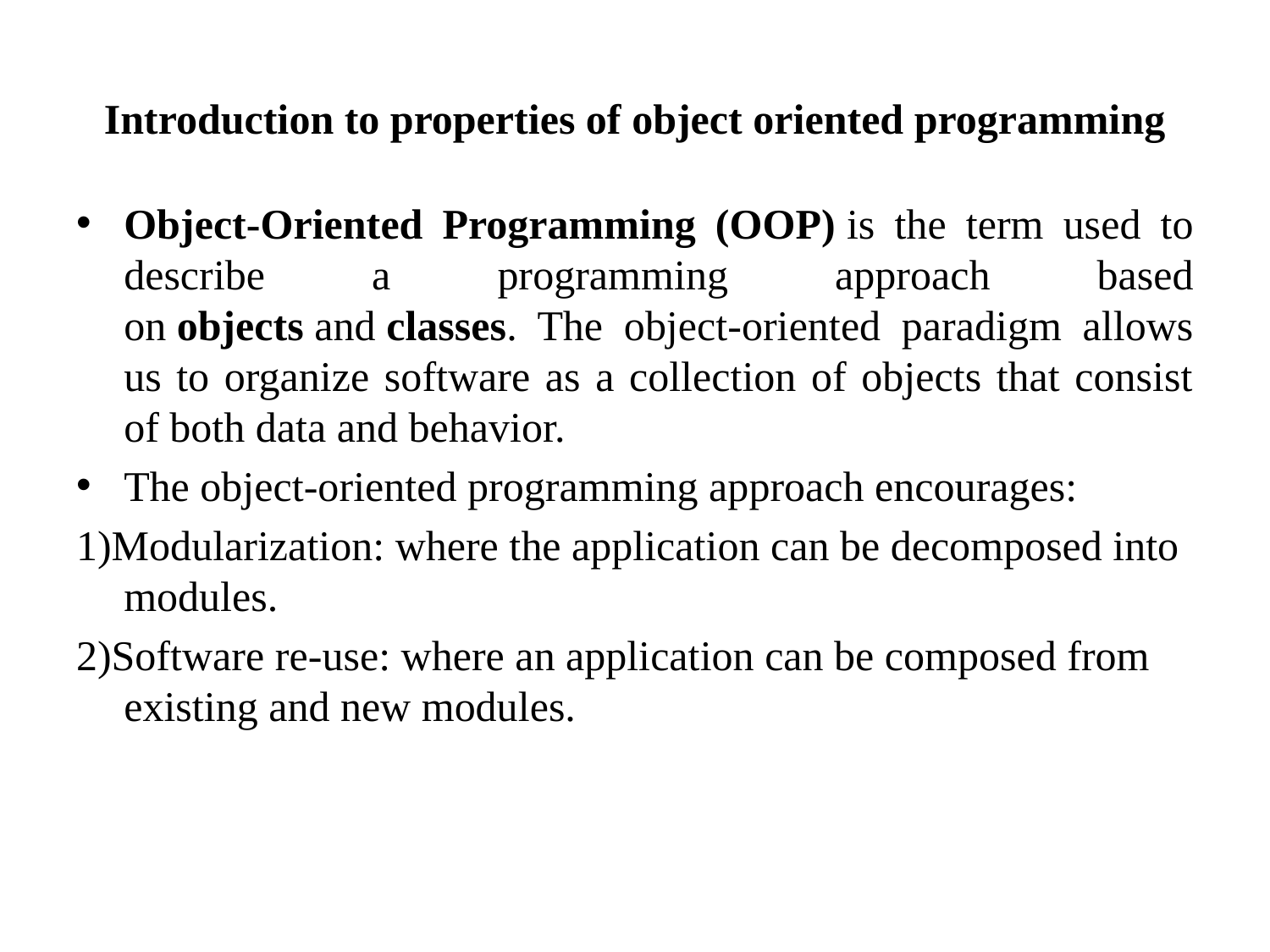

# Introduction to properties of object oriented programming
Object-Oriented Programming (OOP) is the term used to describe a programming approach based on objects and classes. The object-oriented paradigm allows us to organize software as a collection of objects that consist of both data and behavior.
The object-oriented programming approach encourages:
1)Modularization: where the application can be decomposed into modules.
2)Software re-use: where an application can be composed from existing and new modules.